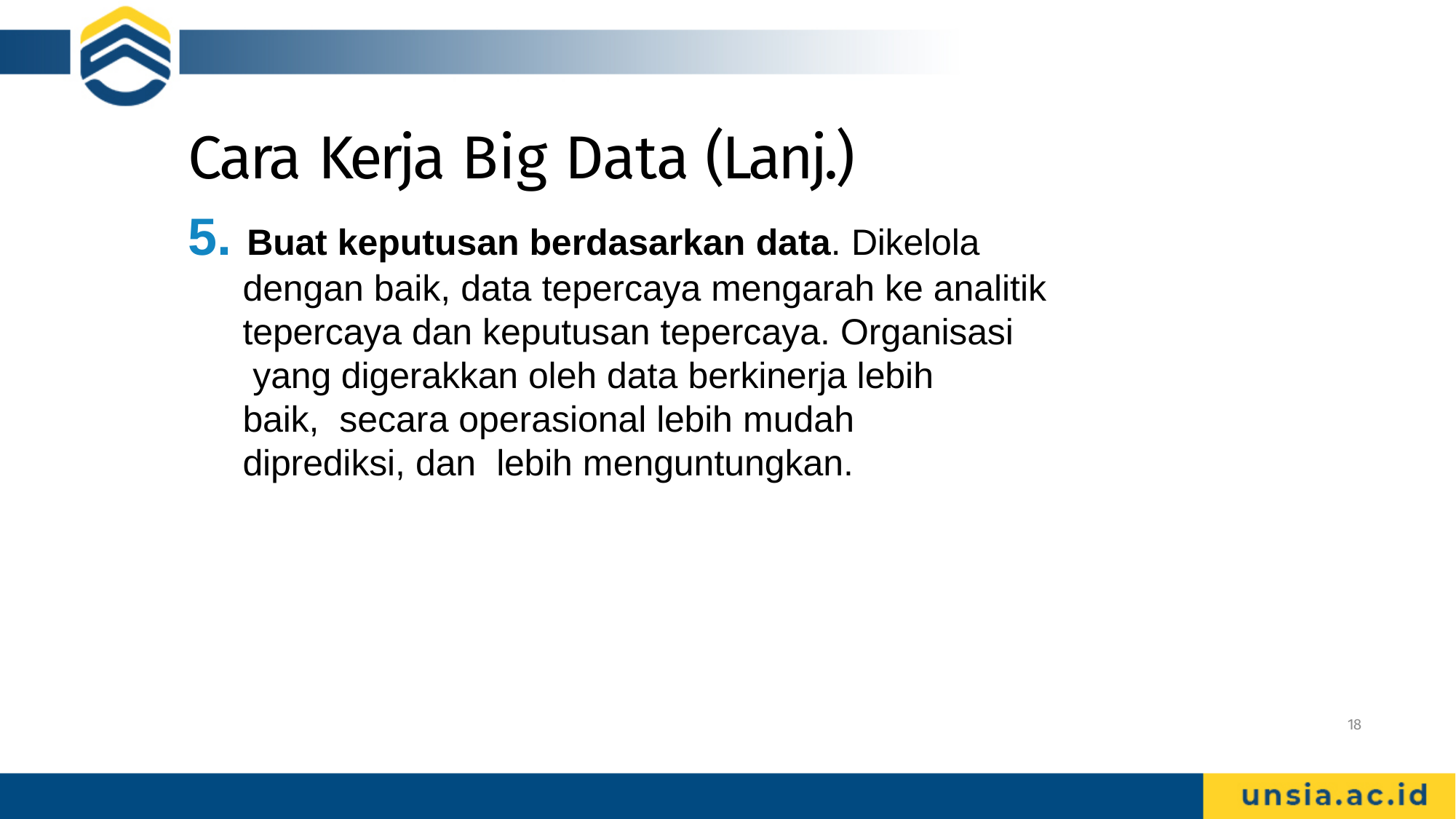

# Cara Kerja Big Data (Lanj.)
5. Buat keputusan berdasarkan data. Dikelola
dengan baik, data tepercaya mengarah ke analitik
tepercaya dan keputusan tepercaya. Organisasi  yang digerakkan oleh data berkinerja lebih baik,  secara operasional lebih mudah diprediksi, dan  lebih menguntungkan.
18